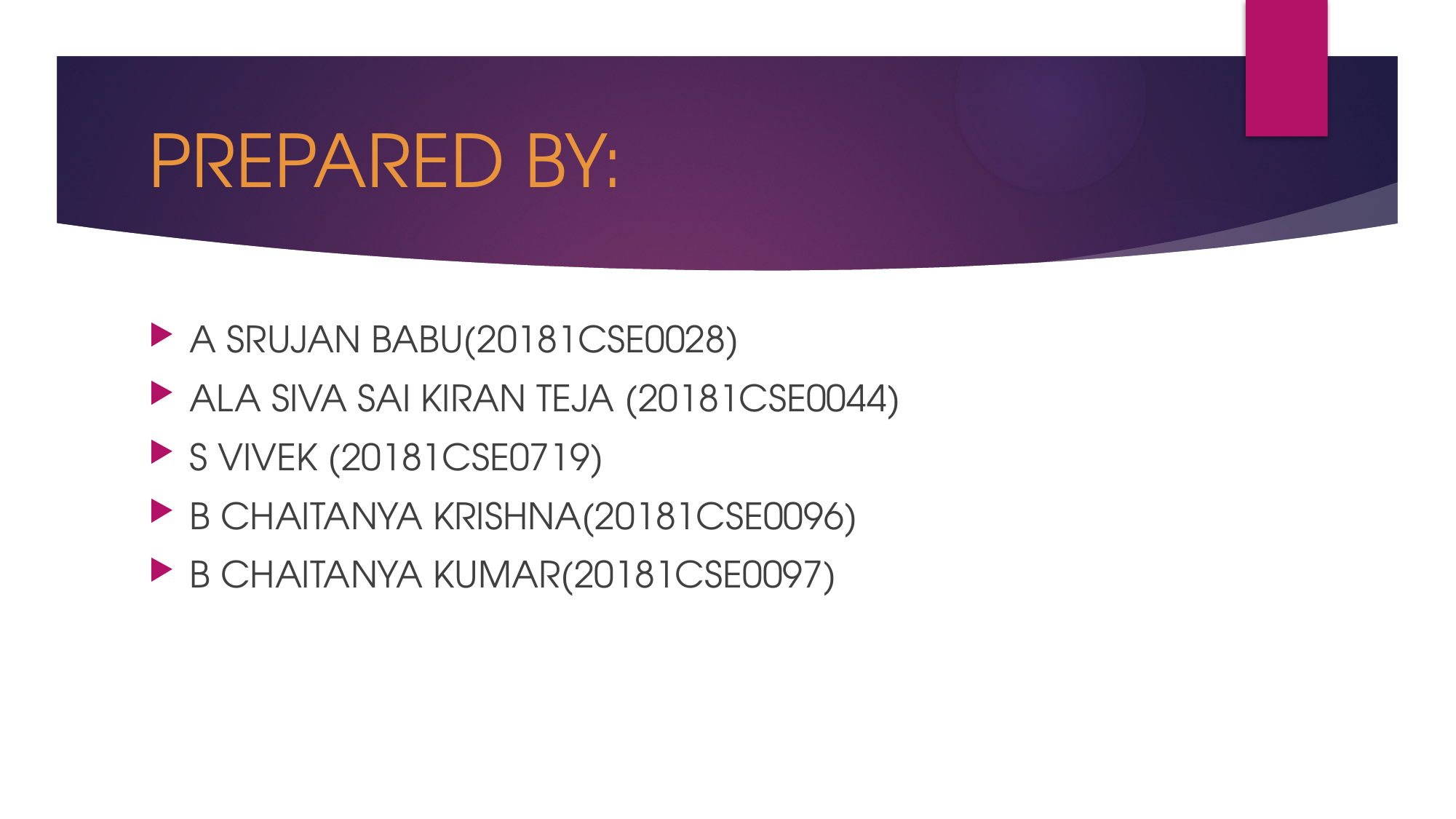

# PREPARED BY:
A SRUJAN BABU(20181CSE0028)
ALA SIVA SAI KIRAN TEJA (20181CSE0044)
S VIVEK (20181CSE0719)
B CHAITANYA KRISHNA(20181CSE0096)
B CHAITANYA KUMAR(20181CSE0097)